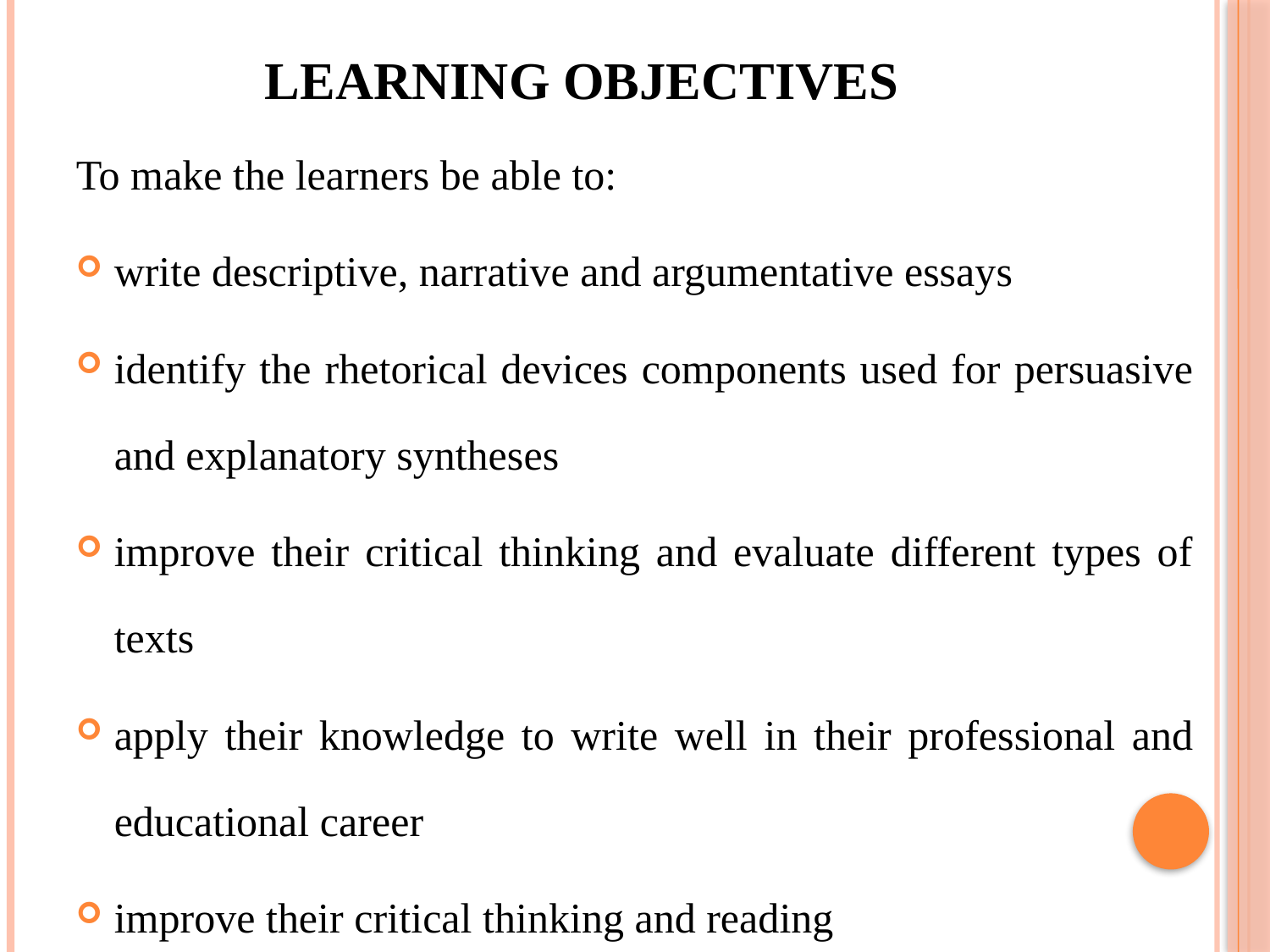

# Learning Objectives
To make the learners be able to:
write descriptive, narrative and argumentative essays
identify the rhetorical devices components used for persuasive and explanatory syntheses
improve their critical thinking and evaluate different types of texts
apply their knowledge to write well in their professional and educational career
improve their critical thinking and reading